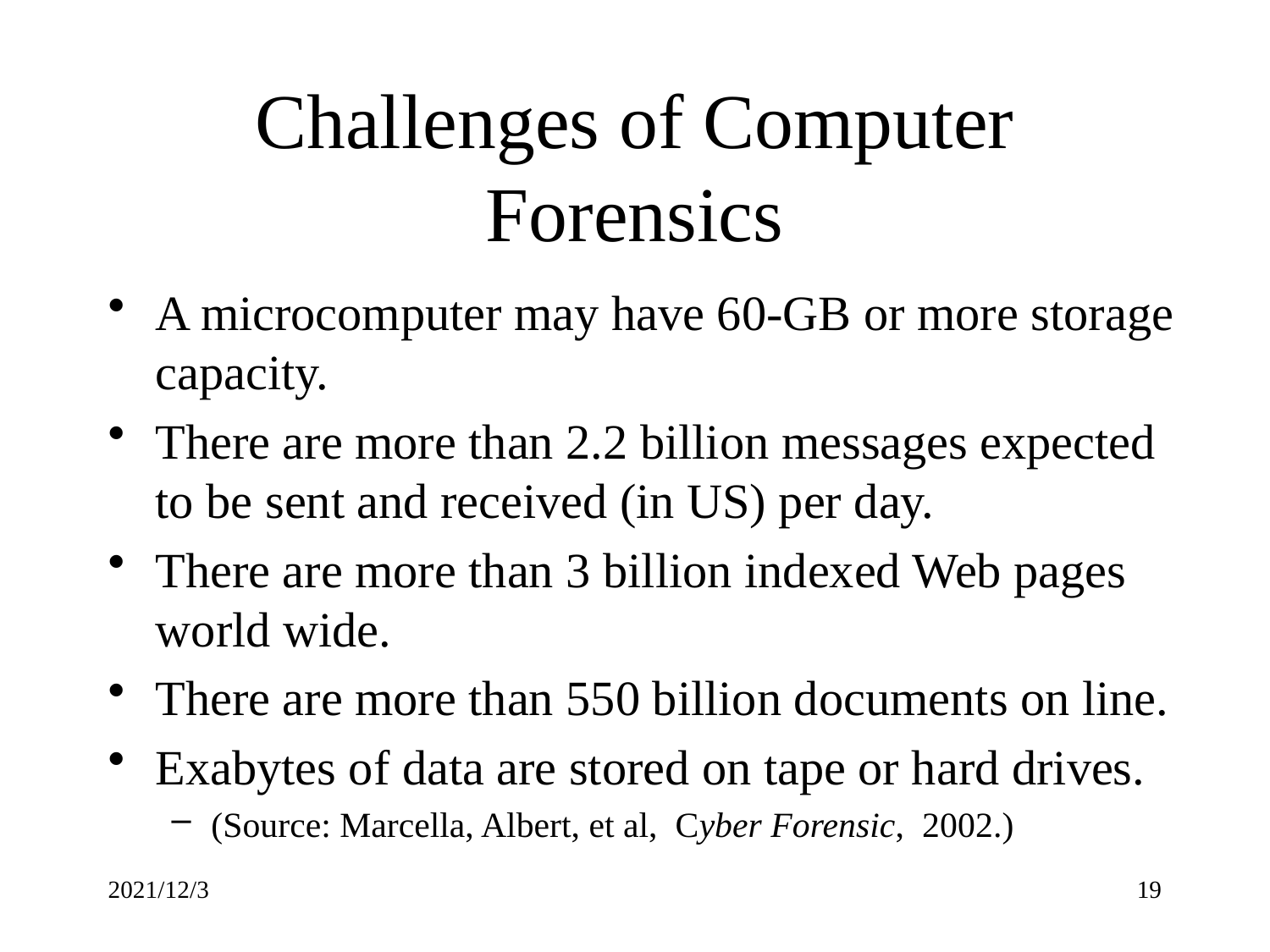

# Challenges of Computer Forensics
A microcomputer may have 60-GB or more storage capacity.
There are more than 2.2 billion messages expected to be sent and received (in US) per day.
There are more than 3 billion indexed Web pages world wide.
There are more than 550 billion documents on line.
Exabytes of data are stored on tape or hard drives.
(Source: Marcella, Albert, et al,  Cyber Forensic,  2002.)
2021/12/3
19